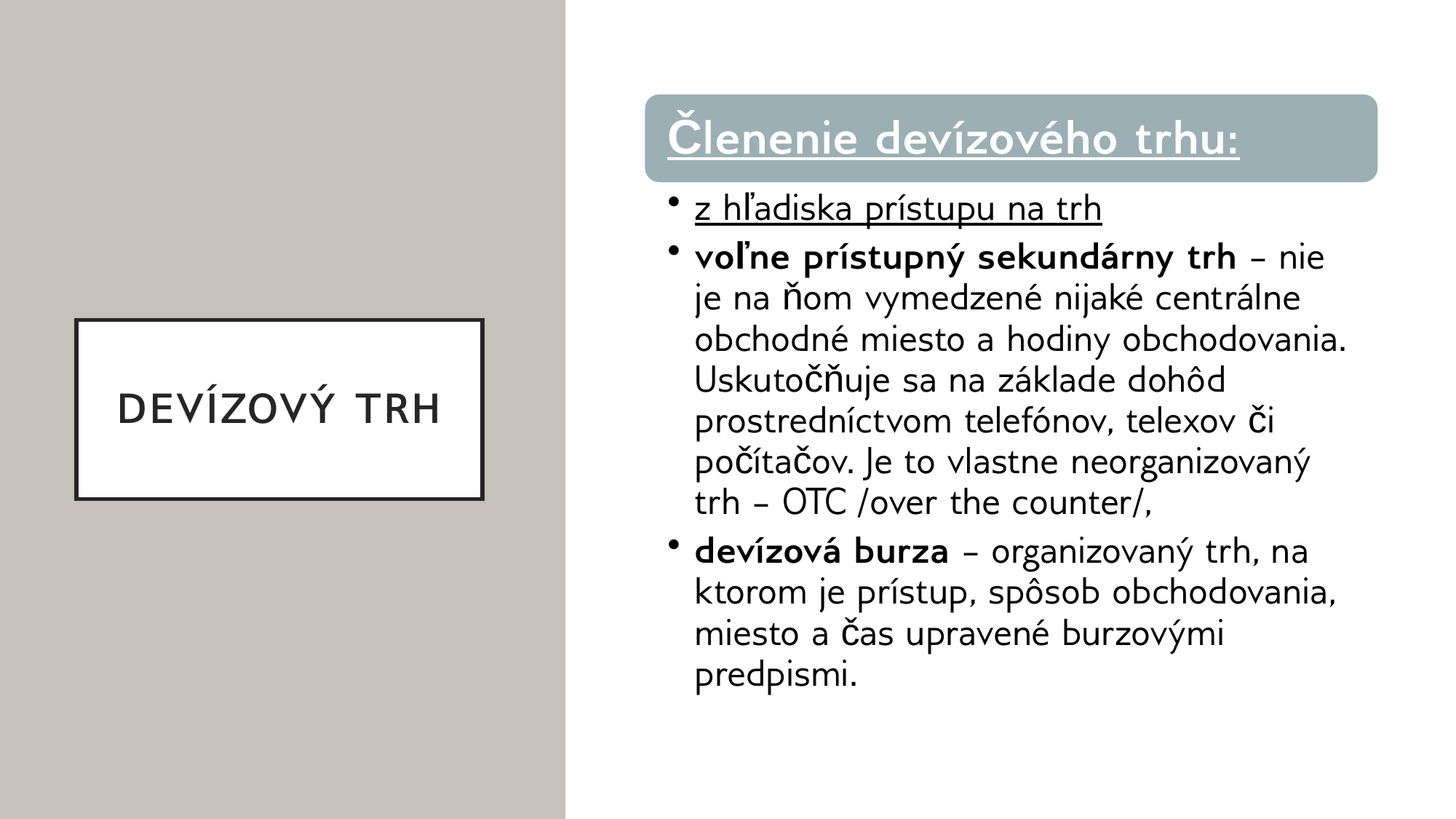

Členenie devízového trhu:
z hľadiska prístupu na trh
voľne prístupný sekundárny trh – nie je na ňom vymedzené nijaké centrálne obchodné miesto a hodiny obchodovania. Uskutočňuje sa na základe dohôd prostredníctvom telefónov, telexov či počítačov. Je to vlastne neorganizovaný trh – OTC /over the counter/,
devízová burza – organizovaný trh, na ktorom je prístup, spôsob obchodovania, miesto a čas upravené burzovými predpismi.
# Devízový trh